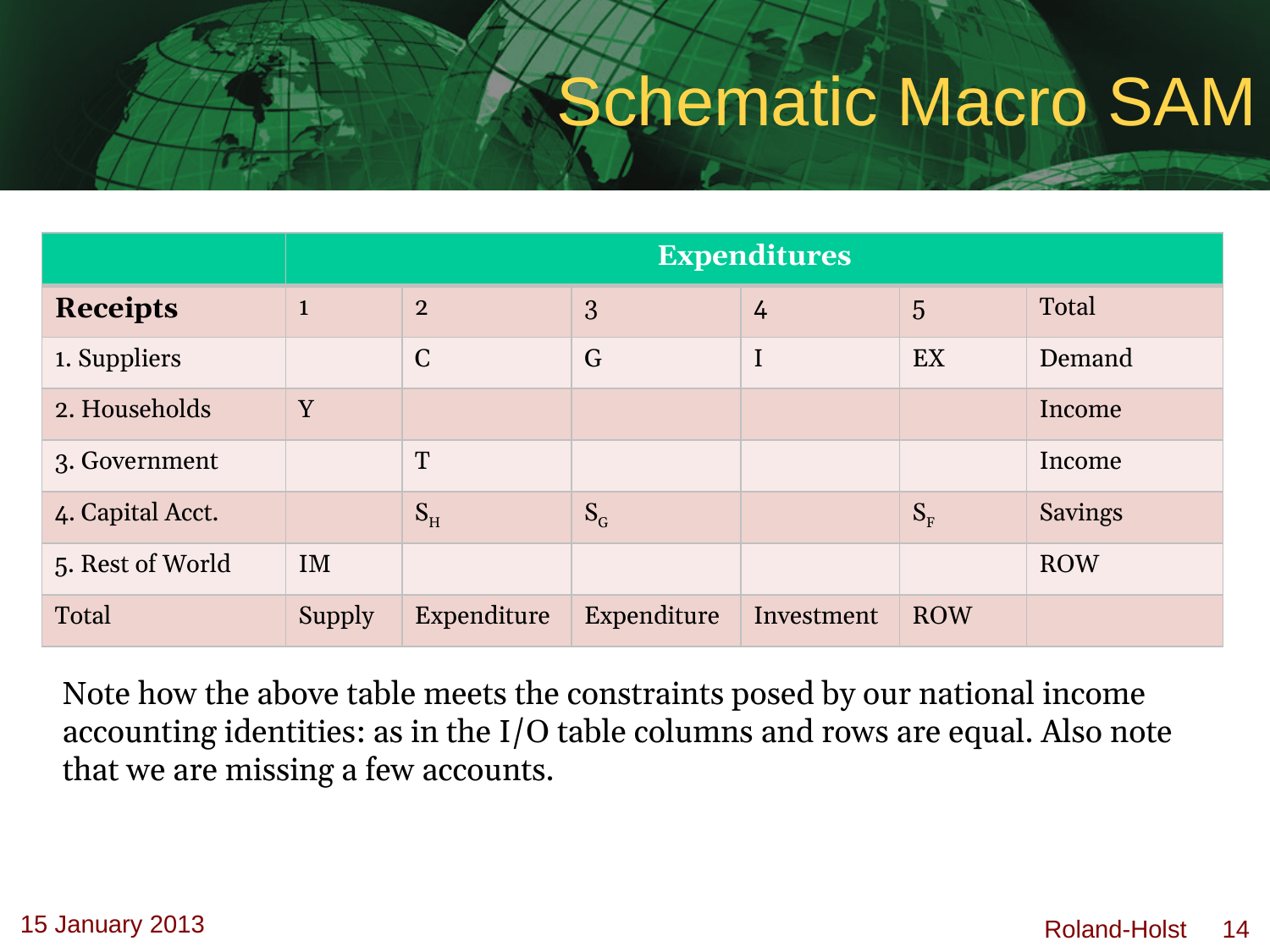

# Schematic Macro SAM
|  | Expenditures |  |  |  |  |  |
| --- | --- | --- | --- | --- | --- | --- |
| Receipts | 1 | 2 | 3 | 4 | 5 | Total |
| 1. Suppliers |  | C | G | I | EX | Demand |
| 2. Households | Y |  |  |  |  | Income |
| 3. Government |  | T |  |  |  | Income |
| 4. Capital Acct. |  | SH | SG |  | SF | Savings |
| 5. Rest of World | IM |  |  |  |  | ROW |
| Total | Supply | Expenditure | Expenditure | Investment | ROW |  |
Note how the above table meets the constraints posed by our national income accounting identities: as in the I/O table columns and rows are equal. Also note that we are missing a few accounts.